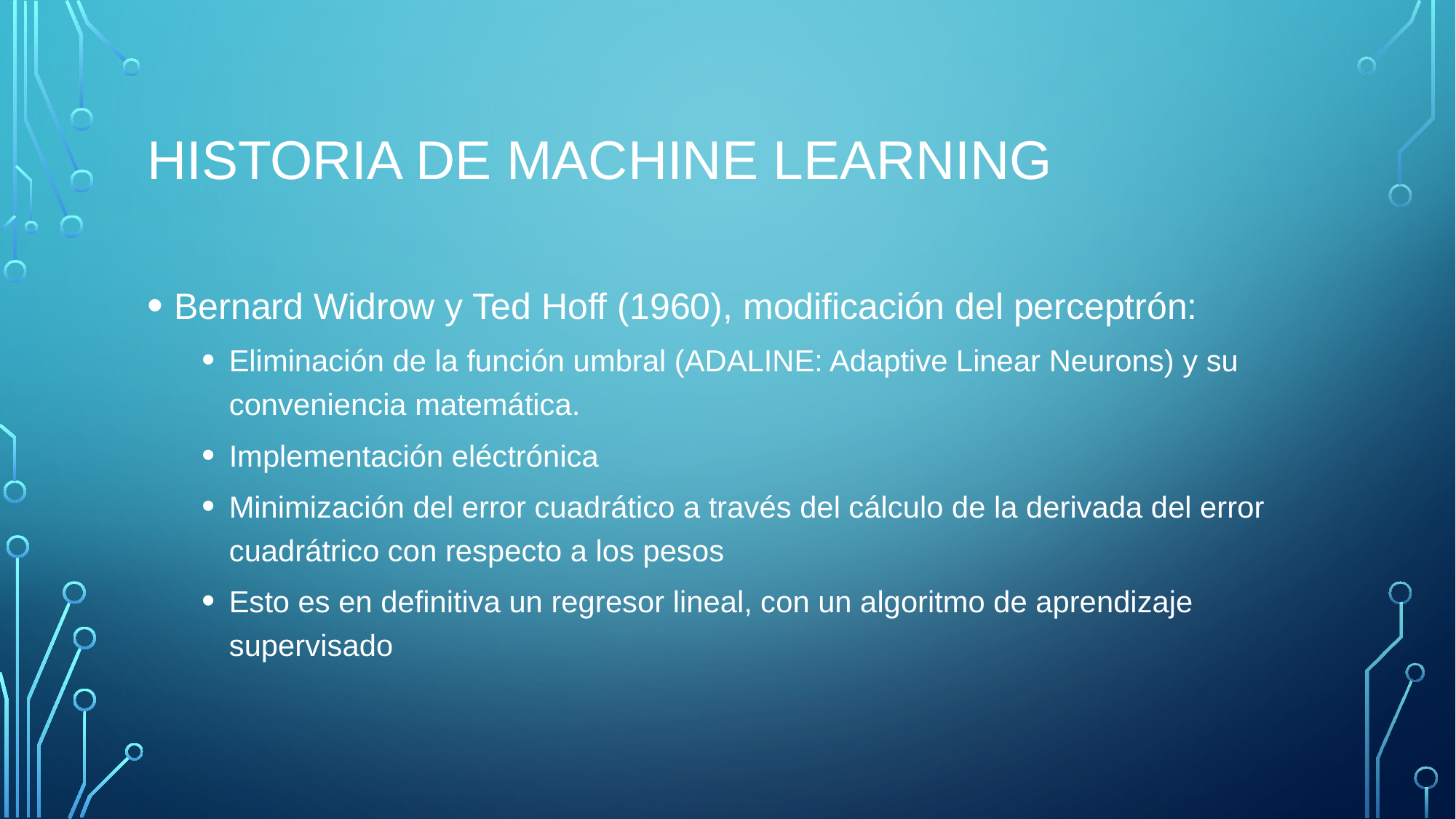

# Historia de machine learning
Bernard Widrow y Ted Hoff (1960), modificación del perceptrón:
Eliminación de la función umbral (ADALINE: Adaptive Linear Neurons) y su conveniencia matemática.
Implementación eléctrónica
Minimización del error cuadrático a través del cálculo de la derivada del error cuadrátrico con respecto a los pesos
Esto es en definitiva un regresor lineal, con un algoritmo de aprendizaje supervisado